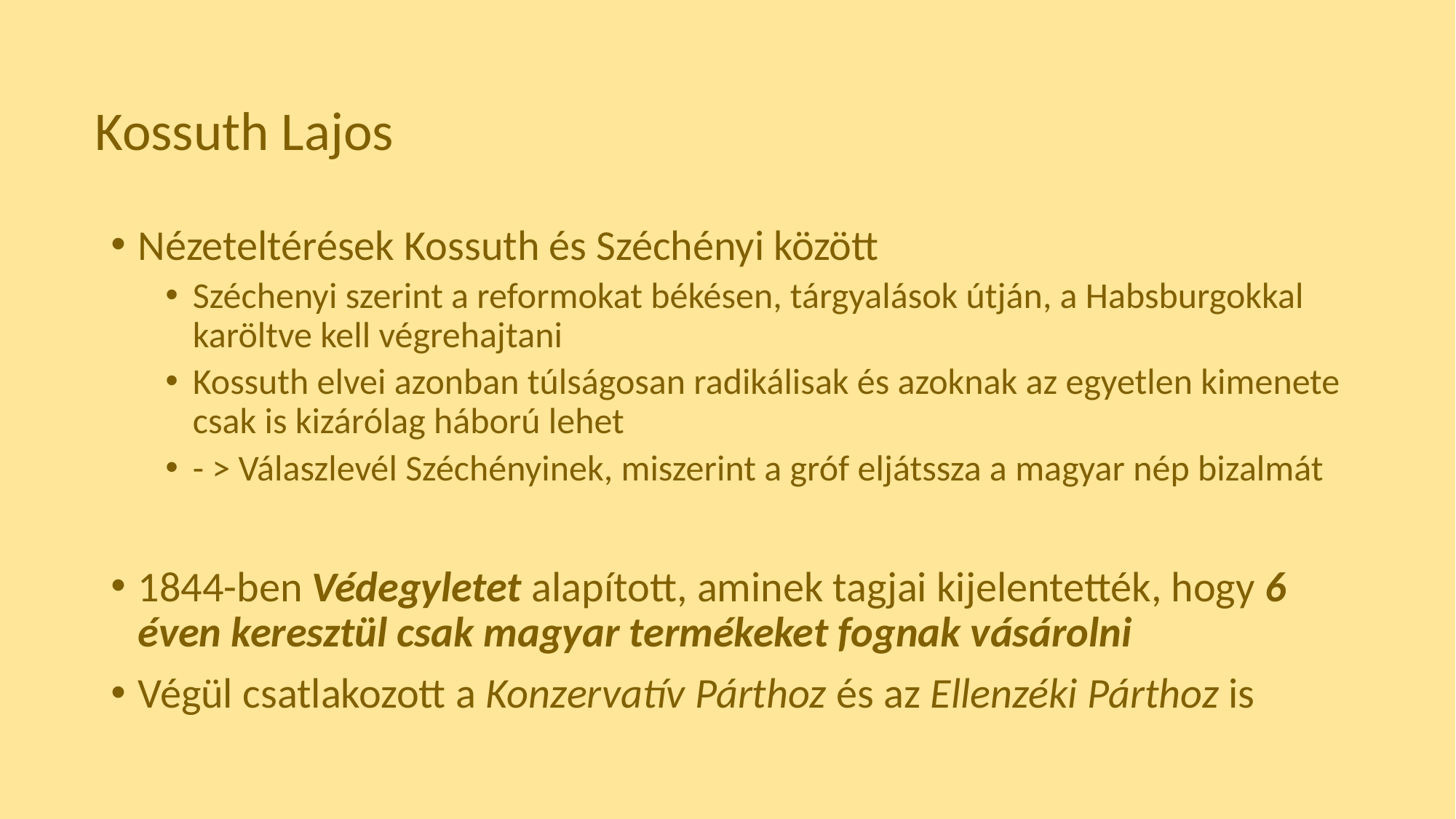

# Kossuth Lajos
Nézeteltérések Kossuth és Széchényi között
Széchenyi szerint a reformokat békésen, tárgyalások útján, a Habsburgokkal karöltve kell végrehajtani
Kossuth elvei azonban túlságosan radikálisak és azoknak az egyetlen kimenete csak is kizárólag háború lehet
- > Válaszlevél Széchényinek, miszerint a gróf eljátssza a magyar nép bizalmát

1844-ben Védegyletet alapított, aminek tagjai kijelentették, hogy 6 éven keresztül csak magyar termékeket fognak vásárolni
Végül csatlakozott a Konzervatív Párthoz és az Ellenzéki Párthoz is